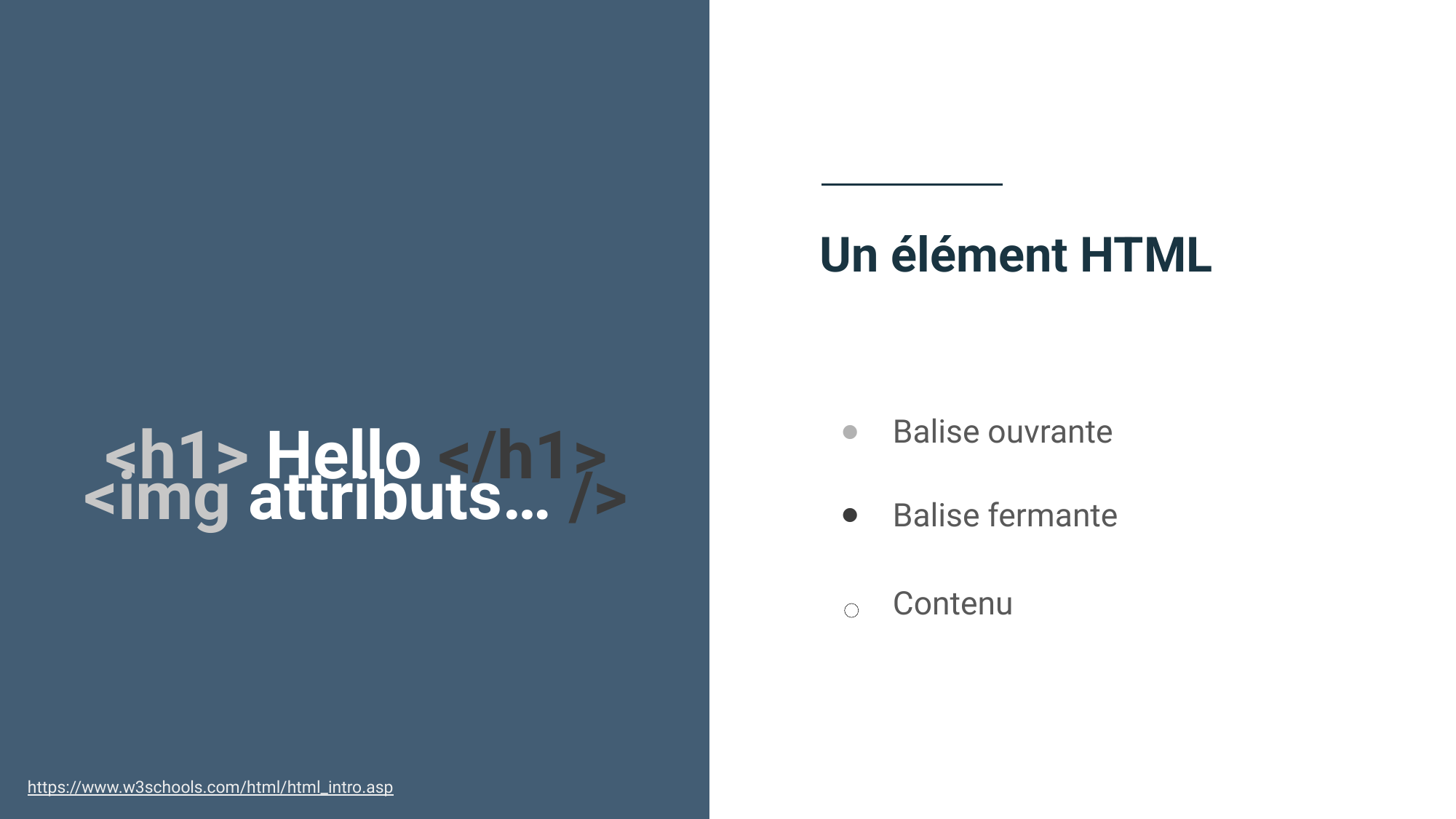

# Un élément HTML
Balise ouvrante
Balise fermante
Contenu
<h1> Hello </h1>
<img attributs… />

https://www.w3schools.com/html/html_intro.asp